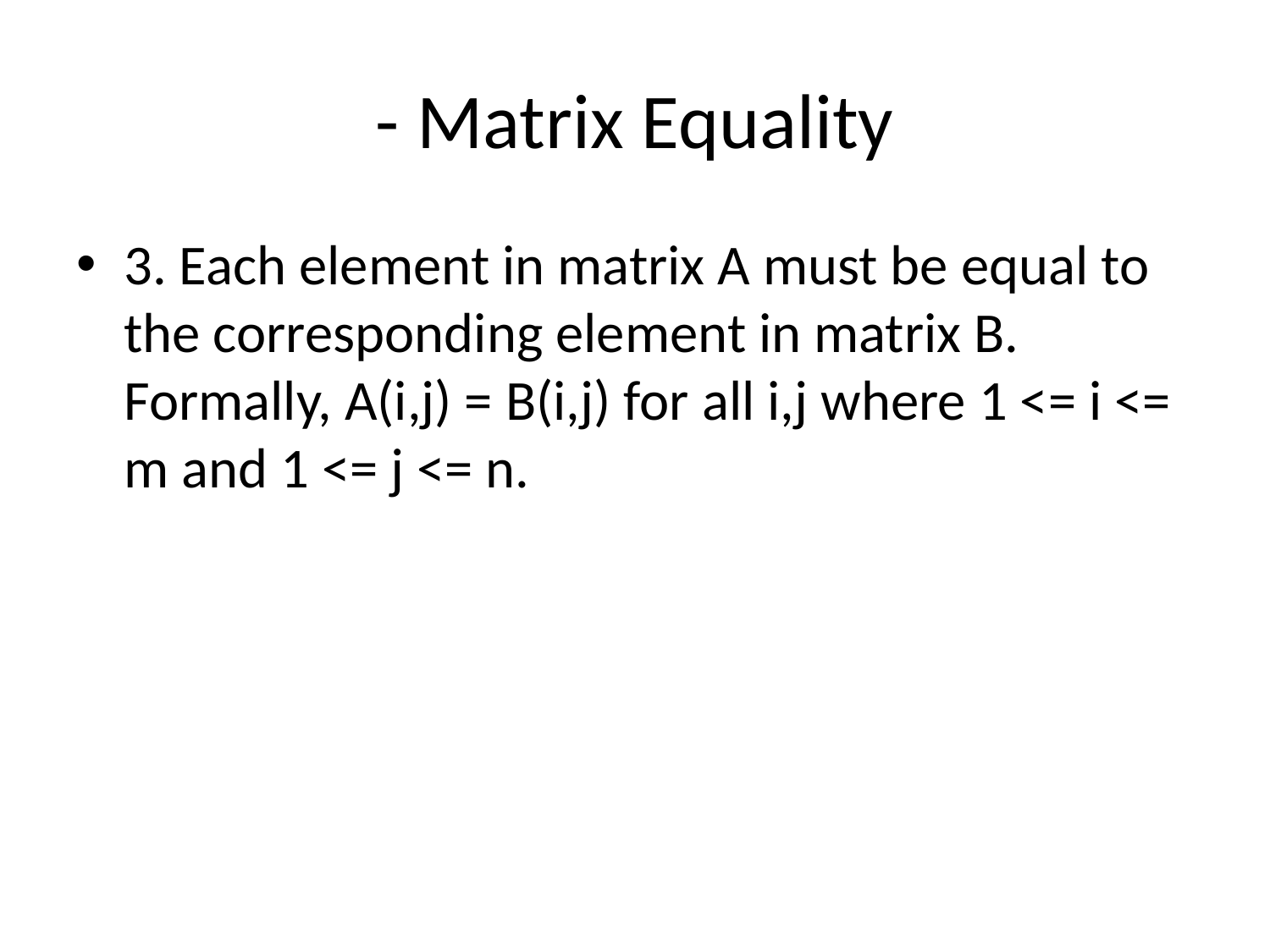

# - Matrix Equality
3. Each element in matrix A must be equal to the corresponding element in matrix B. Formally, A(i,j) = B(i,j) for all i,j where 1 <= i <= m and 1 <= j <= n.